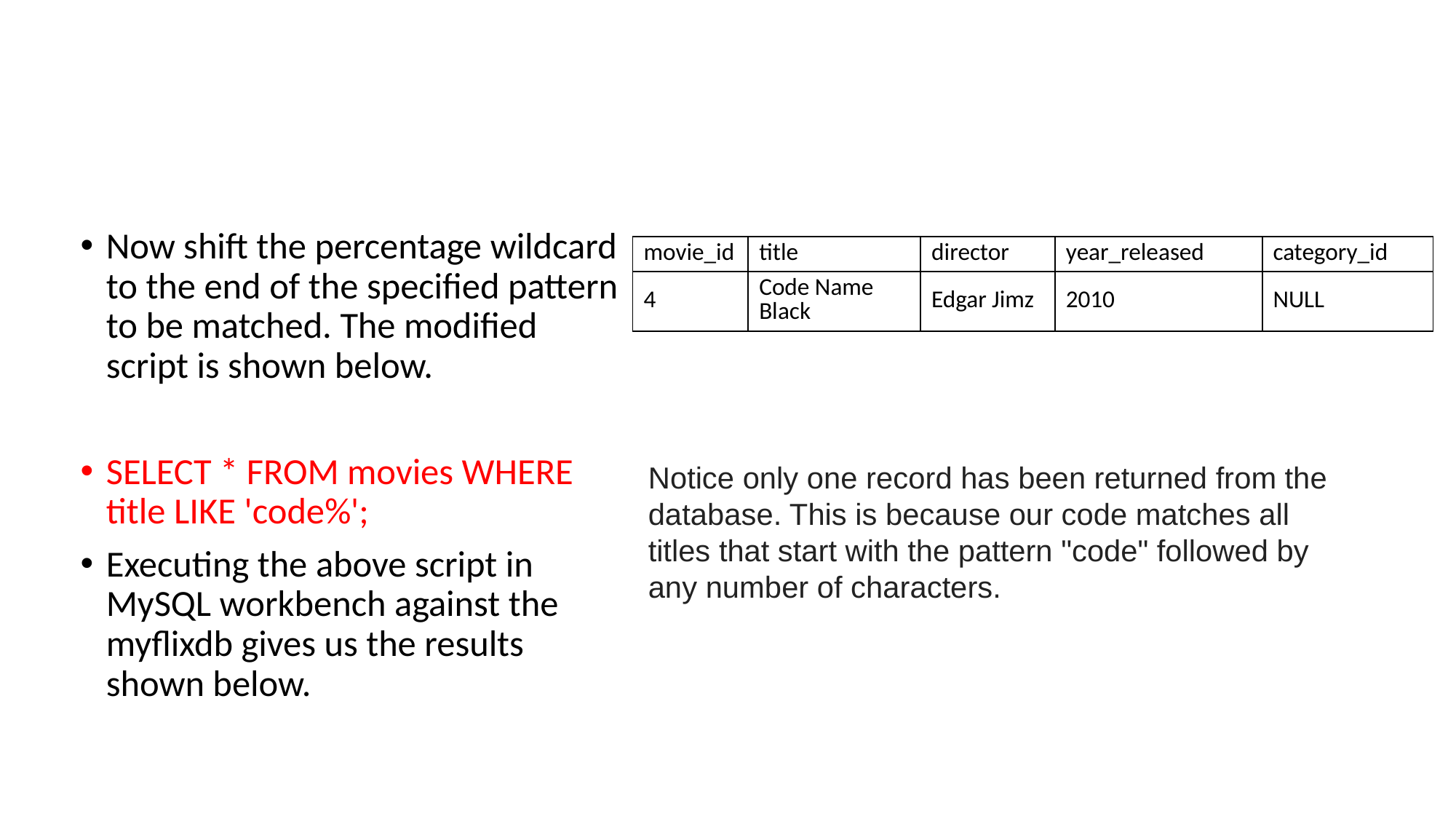

Now shift the percentage wildcard to the end of the specified pattern to be matched. The modified script is shown below.

SELECT * FROM movies WHERE title LIKE 'code%';
Executing the above script in MySQL workbench against the myflixdb gives us the results shown below.

| movie\_id | title | director | year\_released | category\_id |
| --- | --- | --- | --- | --- |
| 4 | Code Name Black | Edgar Jimz | 2010 | NULL |
Notice only one record has been returned from the database. This is because our code matches all titles that start with the pattern "code" followed by any number of characters.